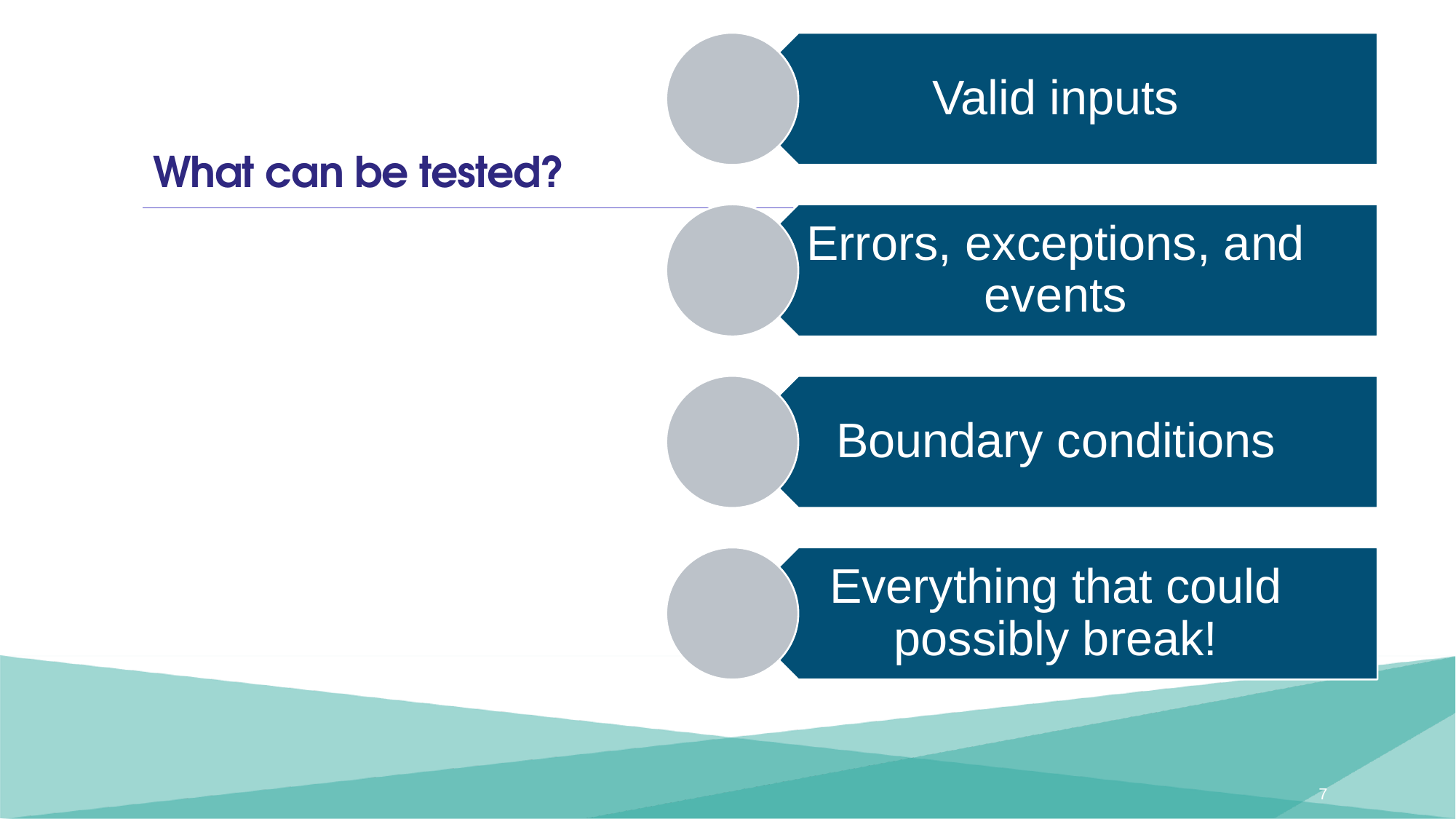

Valid inputs
Errors, exceptions, and events
Boundary conditions
Everything that could possibly break!
# What can be tested?

7